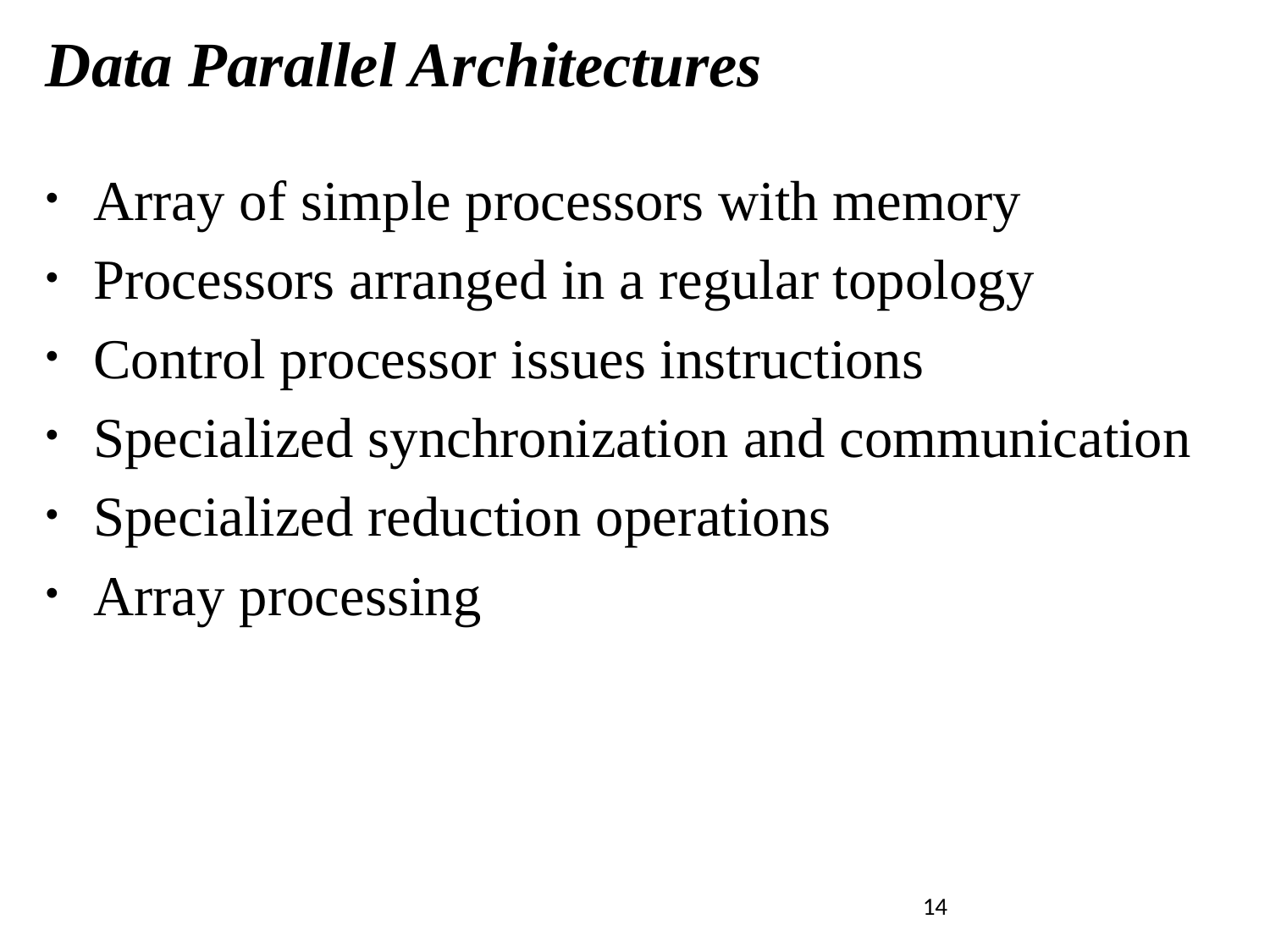

# Data Parallel Architectures
Array of simple processors with memory
Processors arranged in a regular topology
Control processor issues instructions
Specialized synchronization and communication
Specialized reduction operations
Array processing
Introduction to Parallel Computing, University of Oregon, IPCC
14